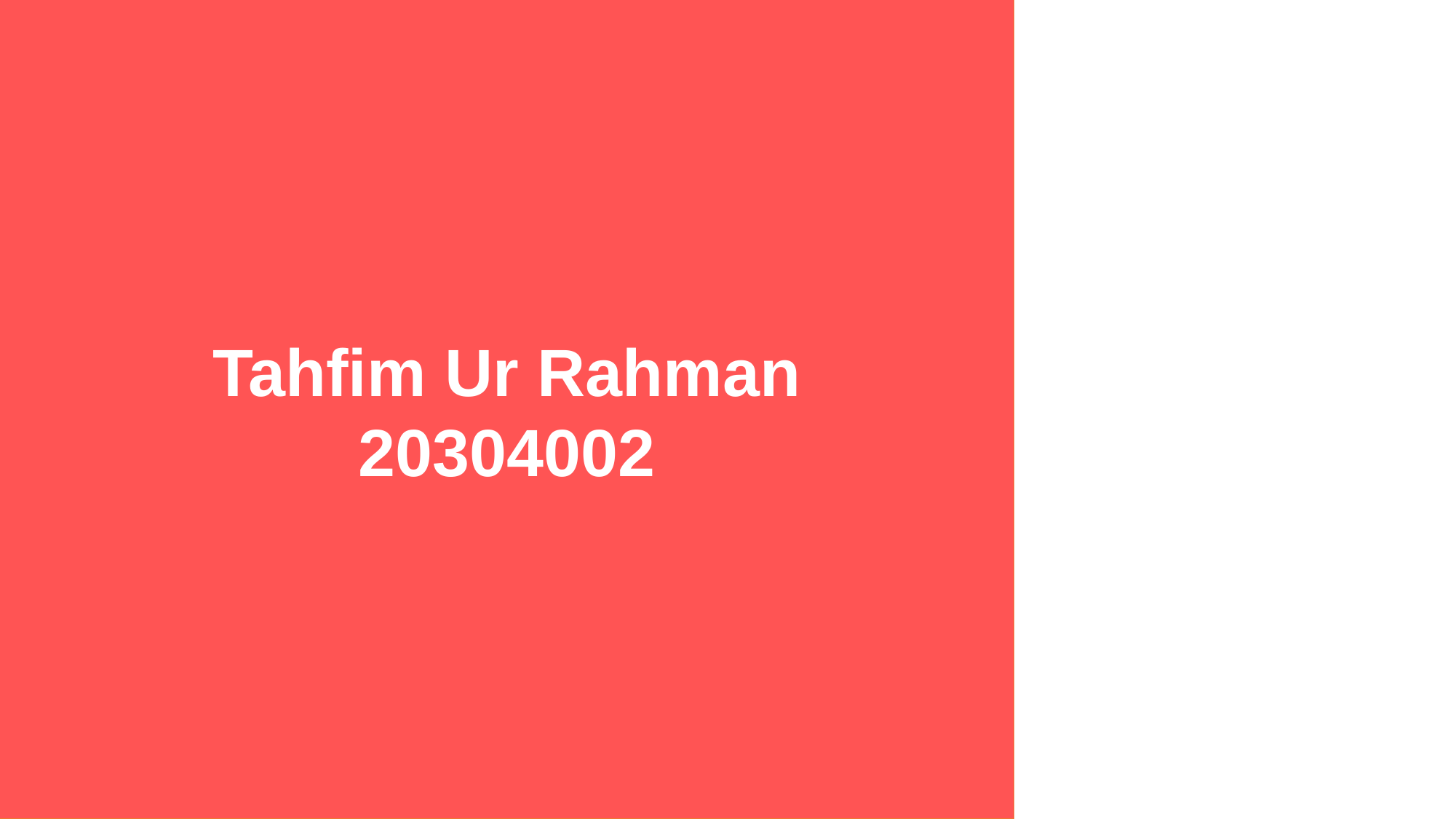

Tahfim Ur Rahman
20304002
Innovation And Creativity